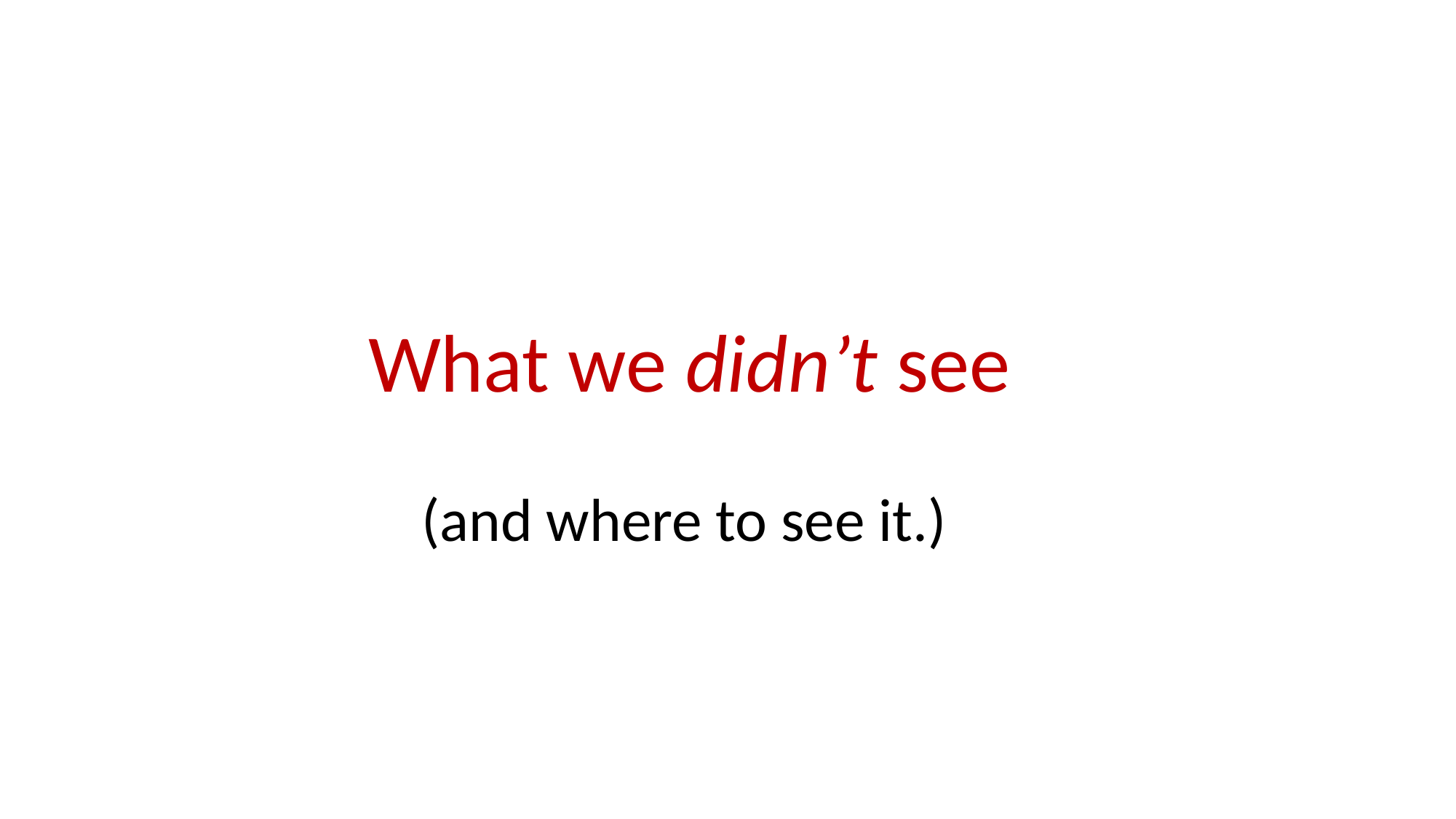

# What we didn’t see
(and where to see it.)